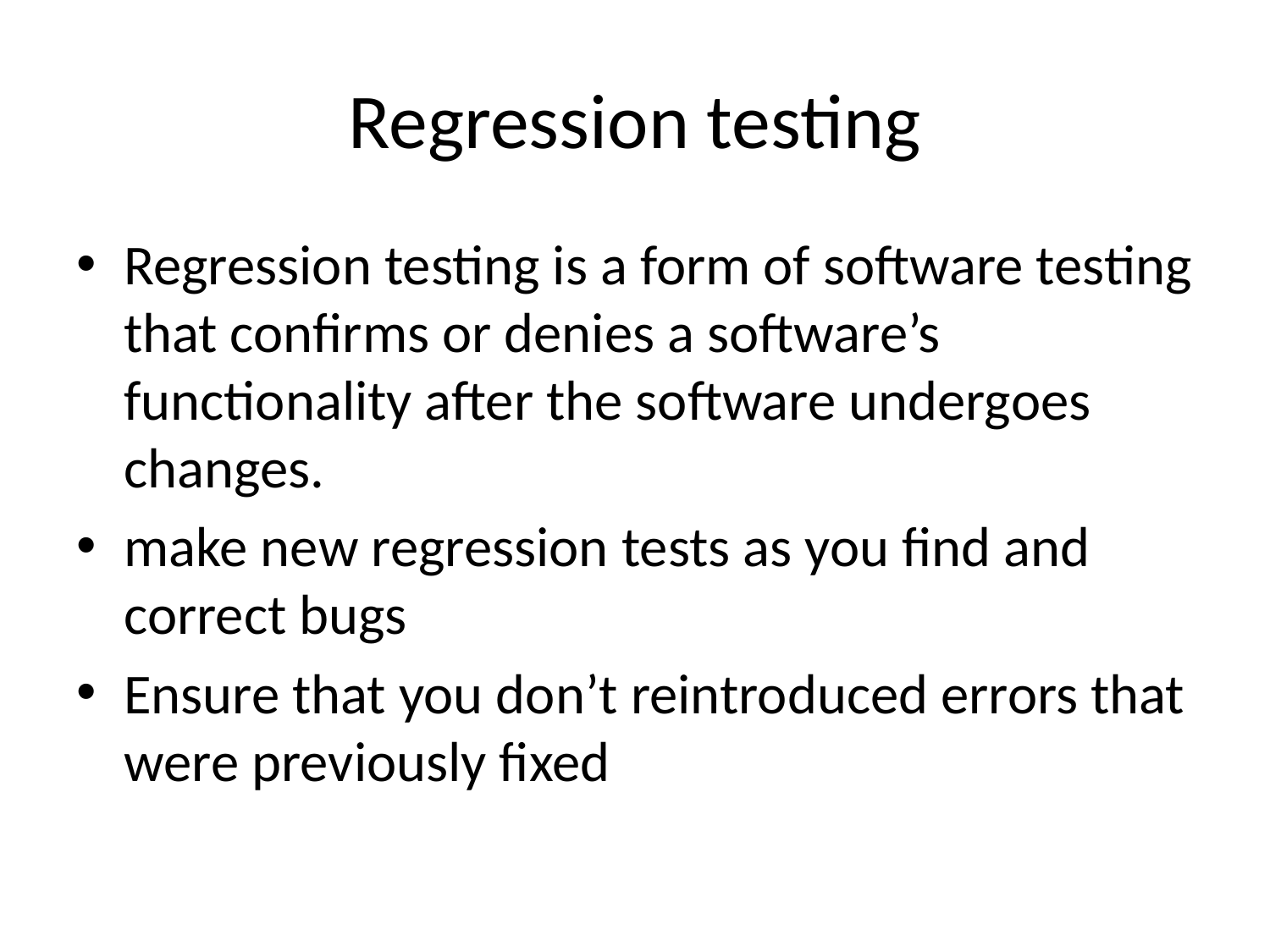

# Regression testing
Regression testing is a form of software testing that confirms or denies a software’s functionality after the software undergoes changes.
make new regression tests as you find and correct bugs
Ensure that you don’t reintroduced errors that were previously fixed